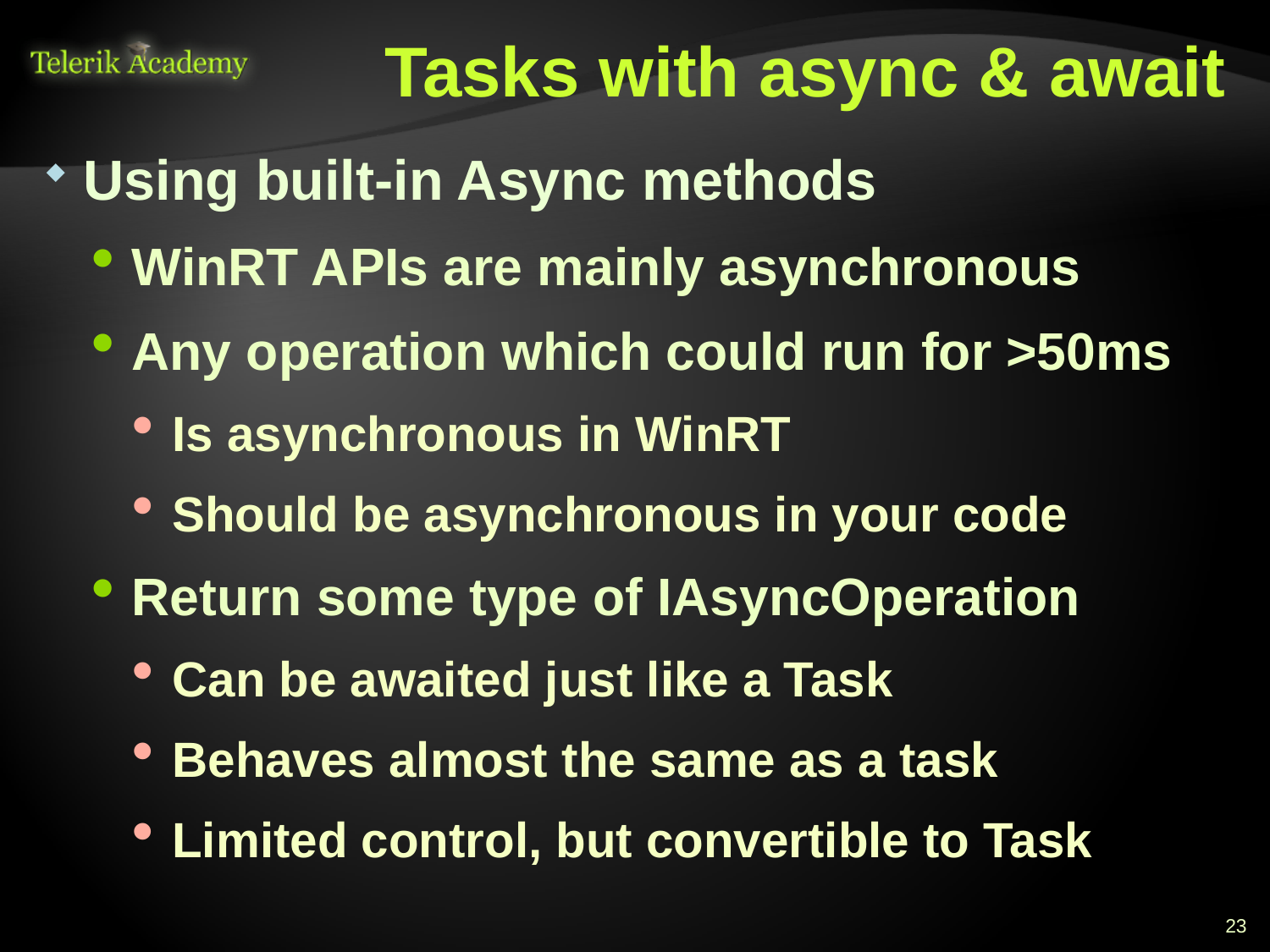

# Tasks with async & await
Using built-in Async methods
WinRT APIs are mainly asynchronous
Any operation which could run for >50ms
Is asynchronous in WinRT
Should be asynchronous in your code
Return some type of IAsyncOperation
Can be awaited just like a Task
Behaves almost the same as a task
Limited control, but convertible to Task

23